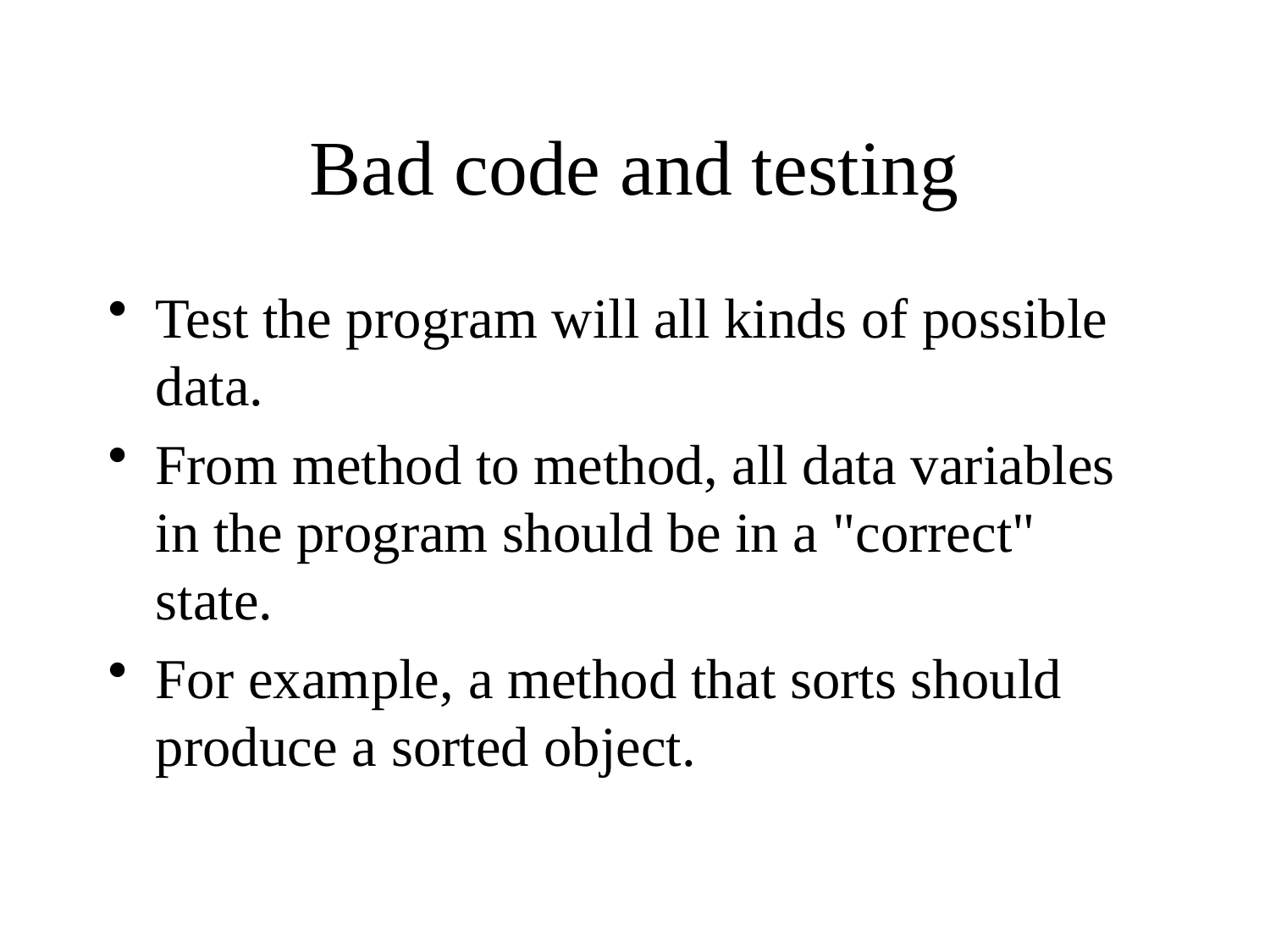

# Bad code and testing
Test the program will all kinds of possible data.
From method to method, all data variables in the program should be in a "correct" state.
For example, a method that sorts should produce a sorted object.